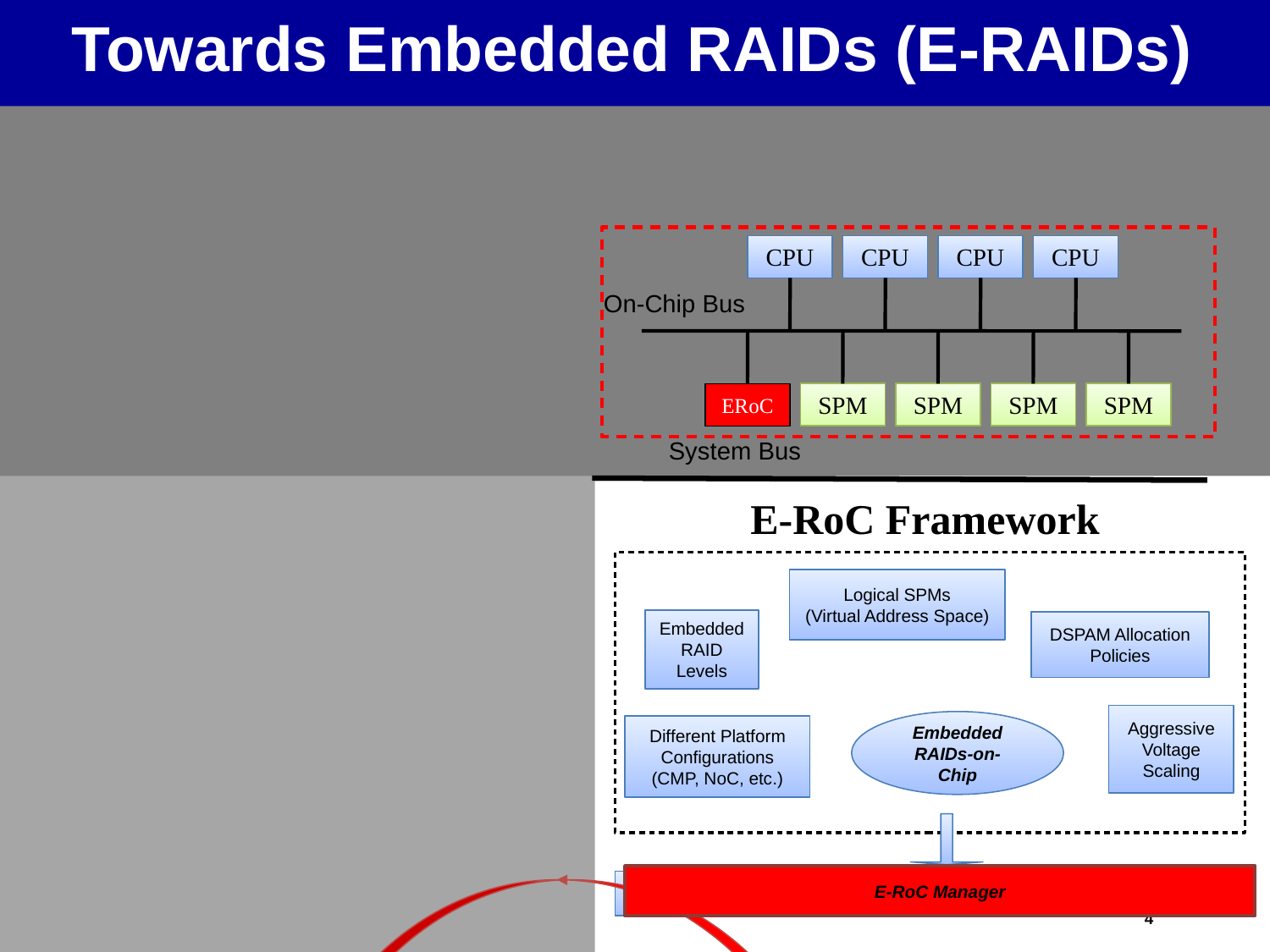

Towards Embedded RAIDs (E-RAIDs)

Embedded RAID - SoCs
Traditional RAID – Storage Sytems
RAID
Controller
Introduce HW/SW E-RAID Manager

CPU
CPU
CPU
CPU
CPU
CPU
CPU
CPU
RAID 1
(Mirroring)
CPU
HD

On-Chip Bus
On-Chip Bus

System Bus

SPM
SPM
SPM
SPM
SPM
SPM
SPM
SPM
ERoC
ERoC
RAID 5
(Stripe + Mirroring)
HD
HD
HD
HD
System Bus
System Bus

E-RoC Framework
Guarantee 24/7 uptime under heavy IO loads
Software/Hardware RAID controllers
Different RAID levels
For performance/reliability (RAID0, RAID1, RAID5…)

Logical SPMs
(Virtual Address Space)
Embedded RAID Levels
DSPAM Allocation Policies
Aggressive Voltage Scaling
Embedded RAIDs-on-Chip
Different Platform
Configurations (CMP, NoC, etc.)

E-RoC Manager
E-RoC Manager